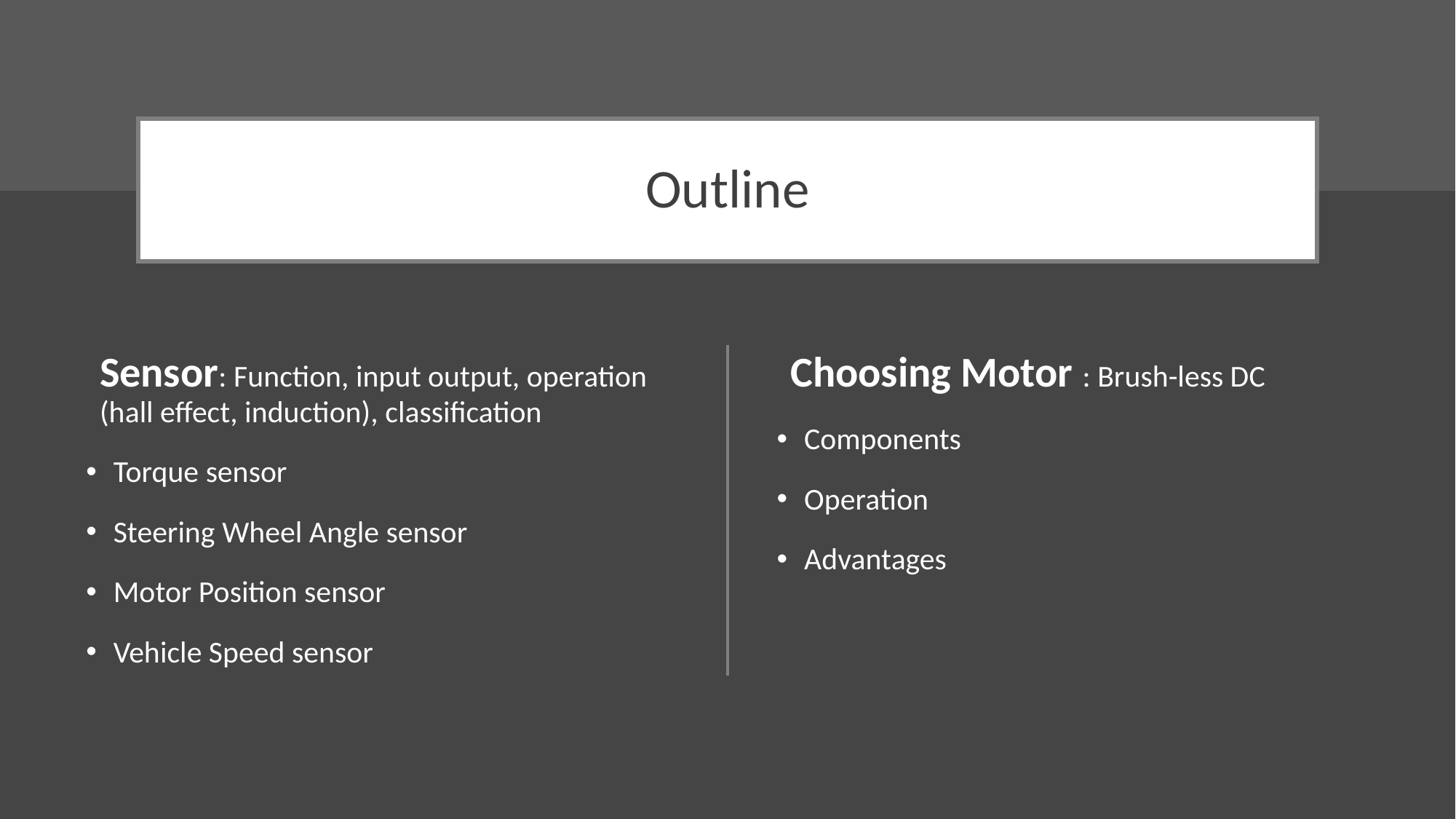

# Outline
Sensor: Function, input output, operation (hall effect, induction), classification
Torque sensor
Steering Wheel Angle sensor
Motor Position sensor
Vehicle Speed sensor

Choosing Motor : Brush-less DC
Components
Operation
Advantages